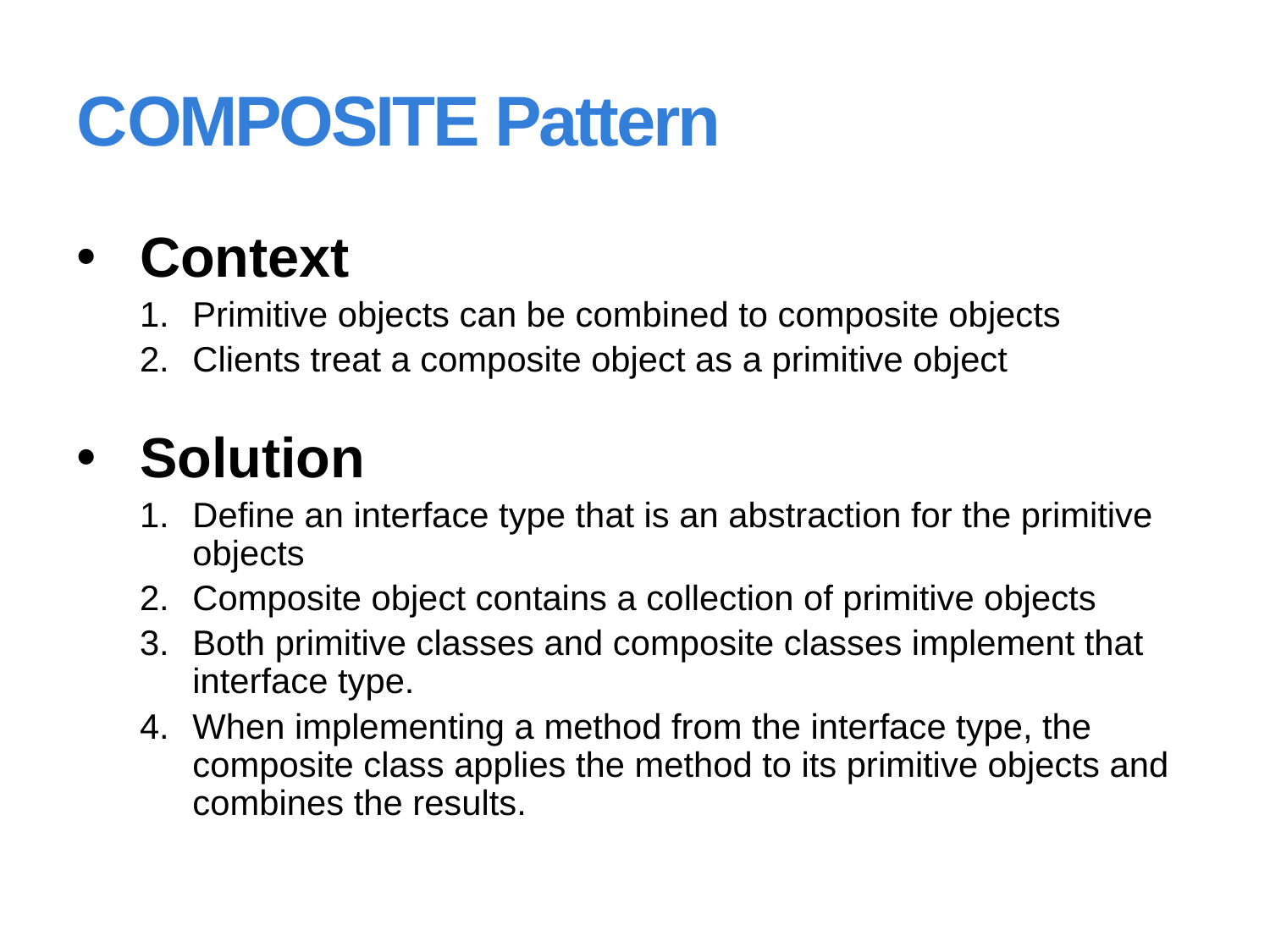

# COMPOSITE Pattern
Context
Primitive objects can be combined to composite objects
Clients treat a composite object as a primitive object
Solution
Define an interface type that is an abstraction for the primitive objects
Composite object contains a collection of primitive objects
Both primitive classes and composite classes implement that interface type.
When implementing a method from the interface type, the composite class applies the method to its primitive objects and combines the results.